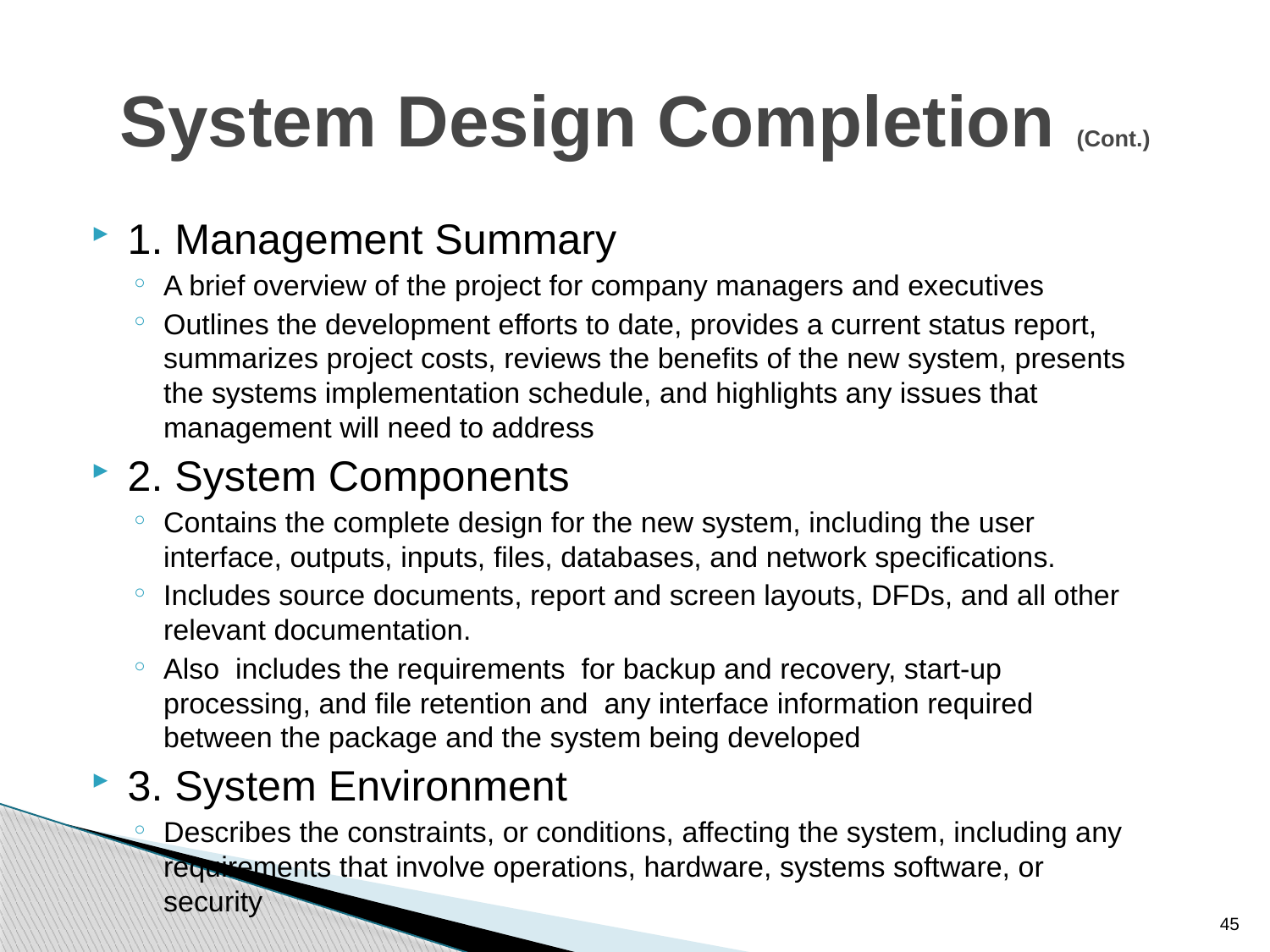

# System Design Completion (Cont.)
1. Management Summary
A brief overview of the project for company managers and executives
Outlines the development efforts to date, provides a current status report, summarizes project costs, reviews the benefits of the new system, presents the systems implementation schedule, and highlights any issues that management will need to address
2. System Components
Contains the complete design for the new system, including the user interface, outputs, inputs, files, databases, and network specifications.
Includes source documents, report and screen layouts, DFDs, and all other relevant documentation.
Also  includes the requirements  for backup and recovery, start-up processing, and file retention and  any interface information required between the package and the system being developed
3. System Environment
Describes the constraints, or conditions, affecting the system, including any requirements that involve operations, hardware, systems software, or security
45